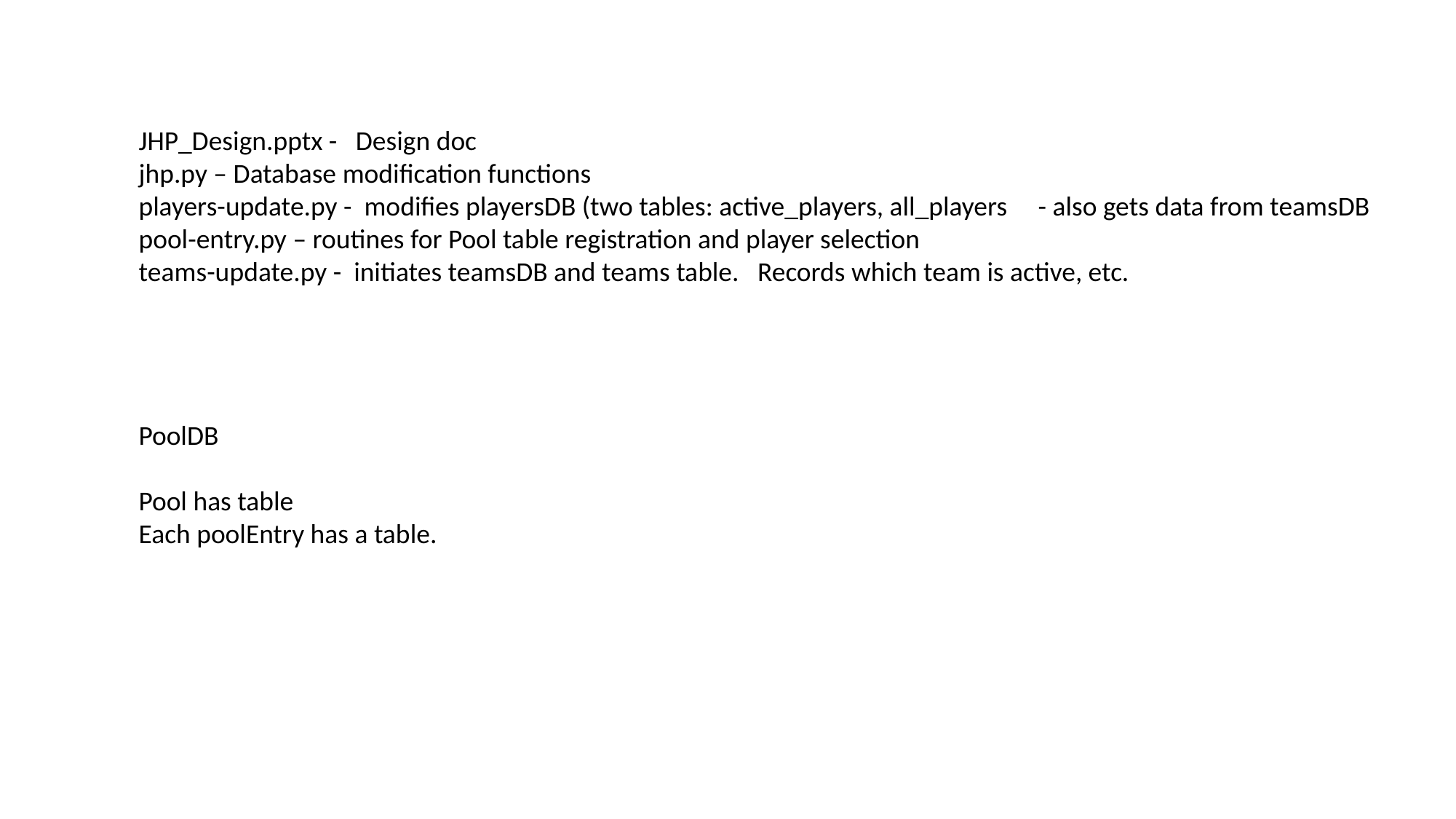

JHP_Design.pptx -   Design doc
jhp.py – Database modification functions
players-update.py -  modifies playersDB (two tables: active_players, all_players     - also gets data from teamsDB
pool-entry.py – routines for Pool table registration and player selection
teams-update.py -  initiates teamsDB and teams table.   Records which team is active, etc.

PoolDB

Pool has table
Each poolEntry has a table.